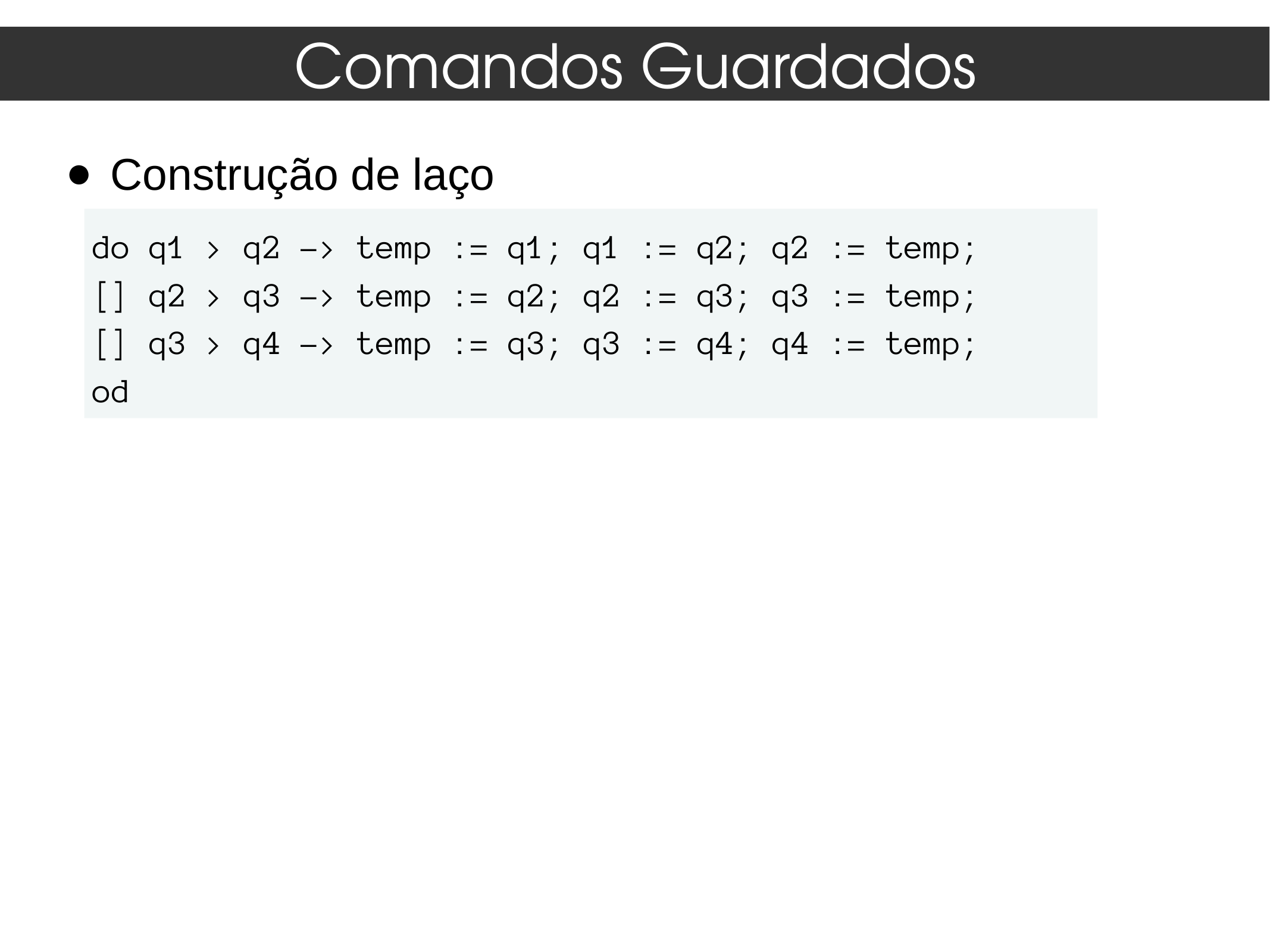

Comandos Guardados
Construção de laço

do q1 > q2 -> temp := q1; q1 := q2; q2 := temp;
[] q2 > q3 -> temp := q2; q2 := q3; q3 := temp;
[] q3 > q4 -> temp := q3; q3 := q4; q4 := temp;
od